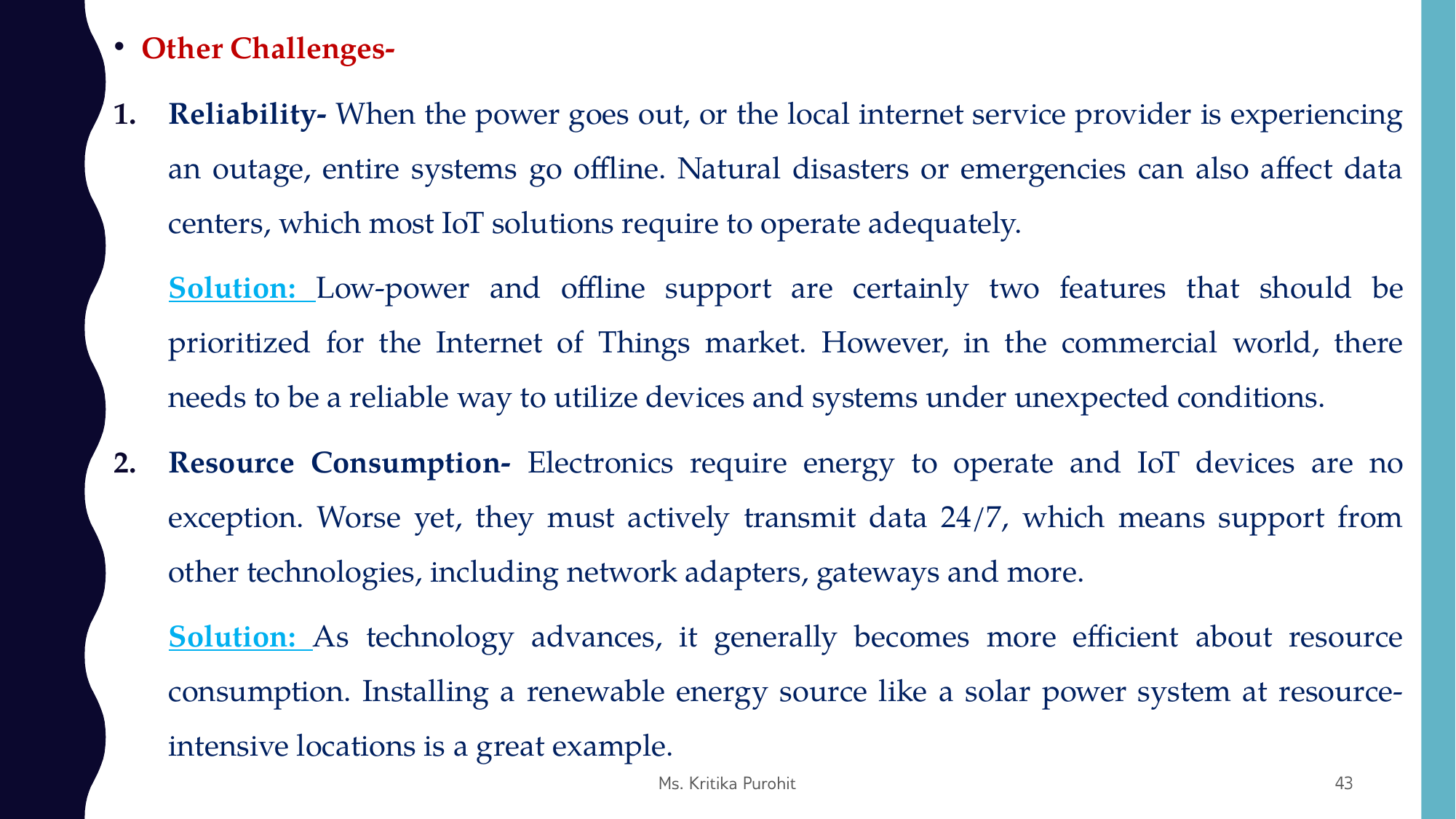

Other Challenges-
Reliability- When the power goes out, or the local internet service provider is experiencing an outage, entire systems go offline. Natural disasters or emergencies can also affect data centers, which most IoT solutions require to operate adequately.
Solution: Low-power and offline support are certainly two features that should be prioritized for the Internet of Things market. However, in the commercial world, there needs to be a reliable way to utilize devices and systems under unexpected conditions.
Resource Consumption- Electronics require energy to operate and IoT devices are no exception. Worse yet, they must actively transmit data 24/7, which means support from other technologies, including network adapters, gateways and more.
Solution: As technology advances, it generally becomes more efficient about resource consumption. Installing a renewable energy source like a solar power system at resource-intensive locations is a great example.
Ms. Kritika Purohit
43